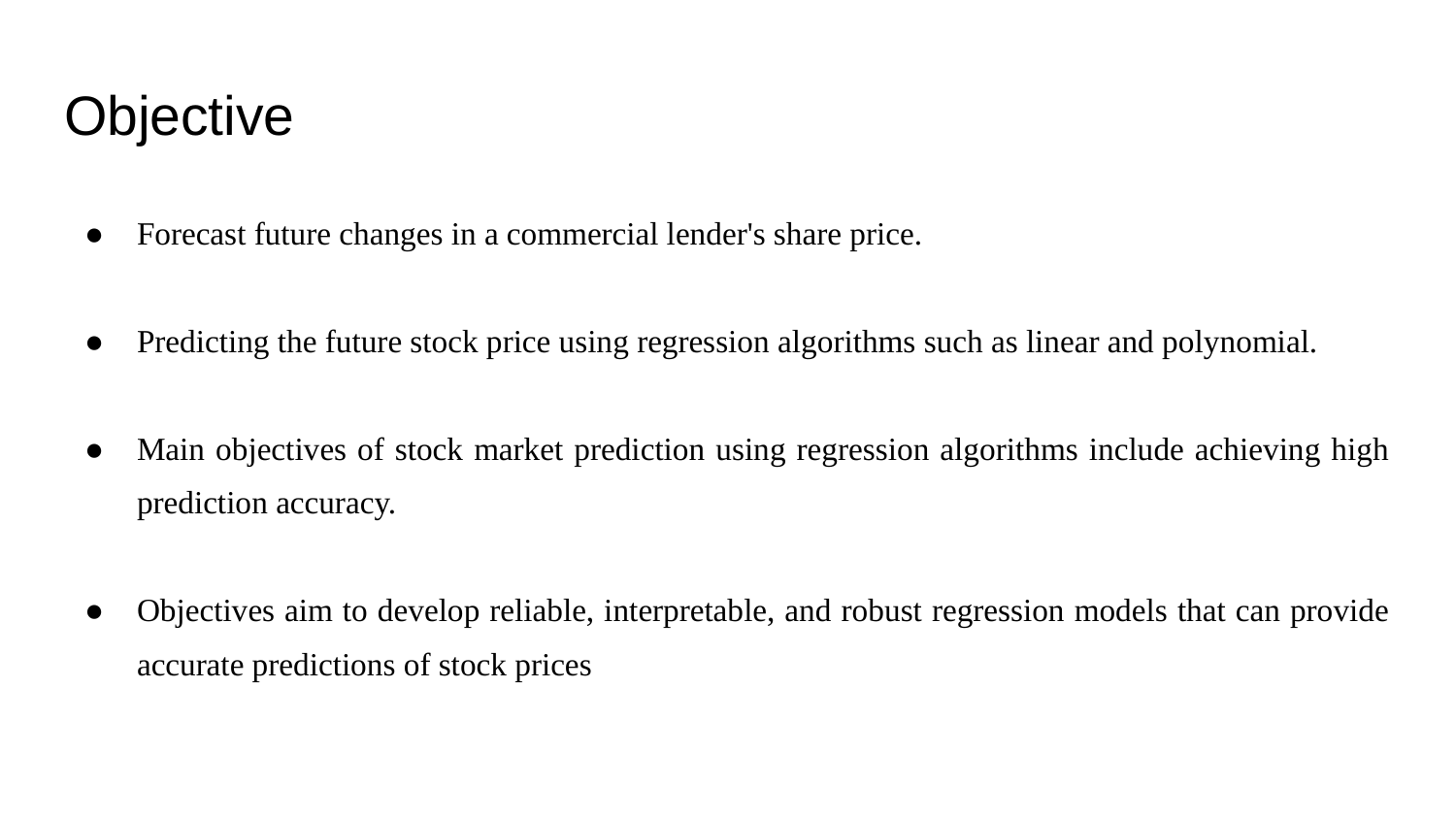

# Objective
Forecast future changes in a commercial lender's share price.

Predicting the future stock price using regression algorithms such as linear and polynomial.

Main objectives of stock market prediction using regression algorithms include achieving high prediction accuracy.

Objectives aim to develop reliable, interpretable, and robust regression models that can provide accurate predictions of stock prices